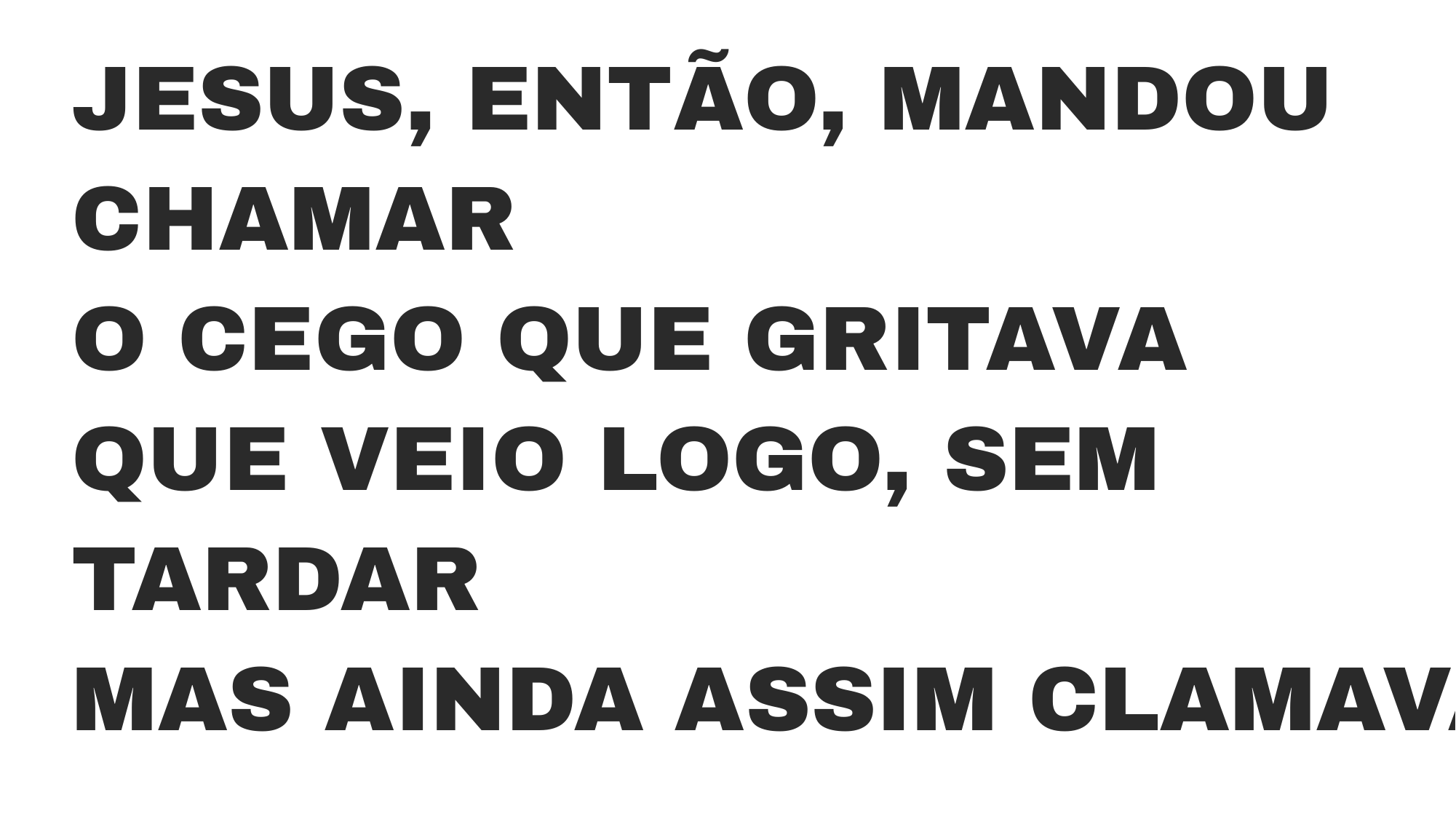

JESUS, ENTÃO, MANDOU CHAMAR
O CEGO QUE GRITAVA
QUE VEIO LOGO, SEM TARDAR
MAS AINDA ASSIM CLAMAVA